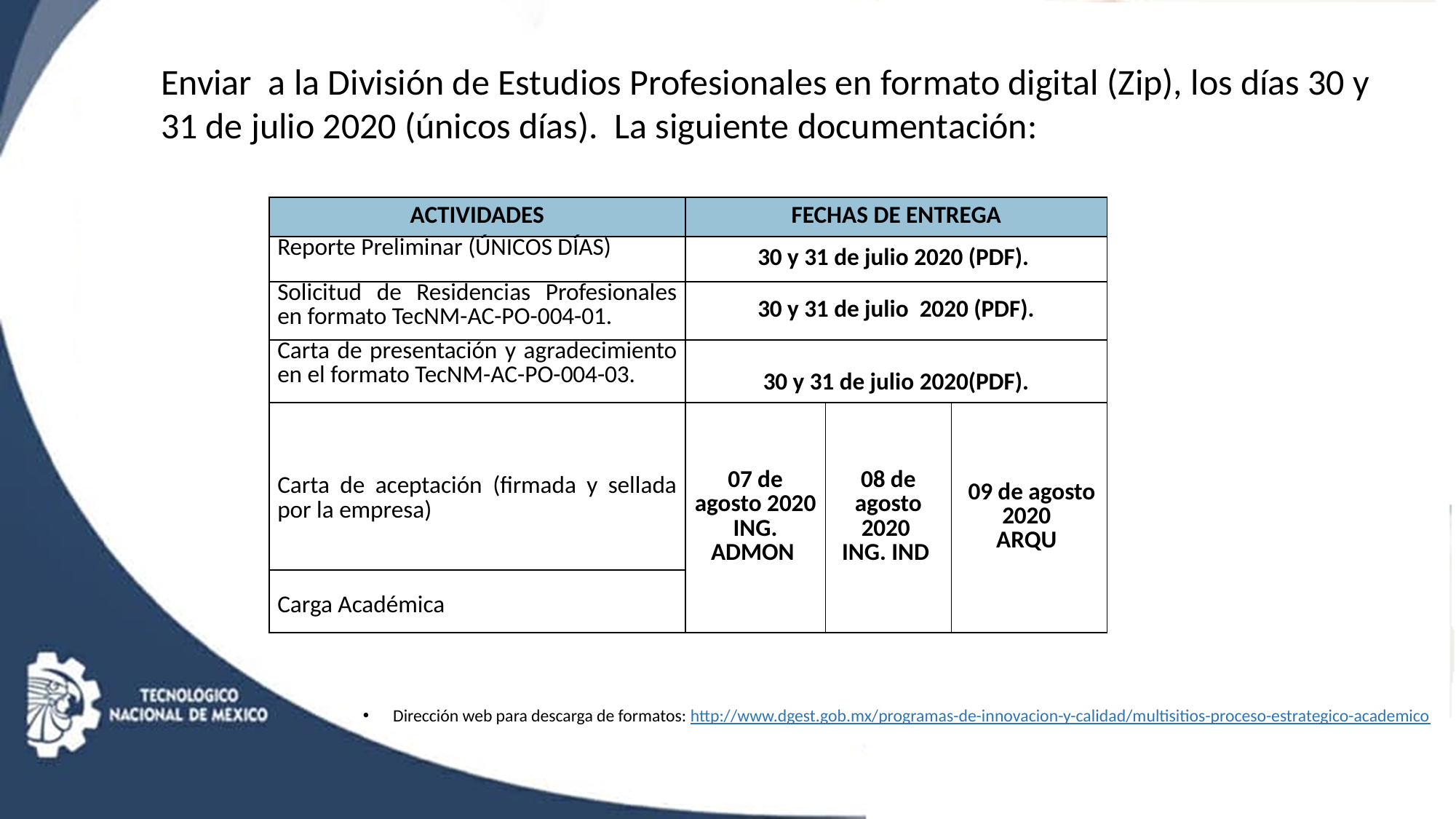

Enviar  a la División de Estudios Profesionales en formato digital (Zip), los días 30 y 31 de julio 2020 (únicos días).  La siguiente documentación:
#

| ACTIVIDADES | FECHAS DE ENTREGA |  |  |
| --- | --- | --- | --- |
| Reporte Preliminar (ÚNICOS DÍAS) | 30 y 31 de julio 2020 (PDF). |  |  |
| Solicitud de Residencias Profesionales en formato TecNM-AC-PO-004-01. | 30 y 31 de julio 2020 (PDF). |  |  |
| Carta de presentación y agradecimiento en el formato TecNM-AC-PO-004-03. | 30 y 31 de julio 2020(PDF). |  |  |
| Carta de aceptación (firmada y sellada por la empresa) | 07 de agosto 2020 ING. ADMON | 08 de agosto 2020 ING. IND | 09 de agosto 2020 ARQU |
| Carga Académica |  |  |  |

Dirección web para descarga de formatos: http://www.dgest.gob.mx/programas-de-innovacion-y-calidad/multisitios-proceso-estrategico-academico